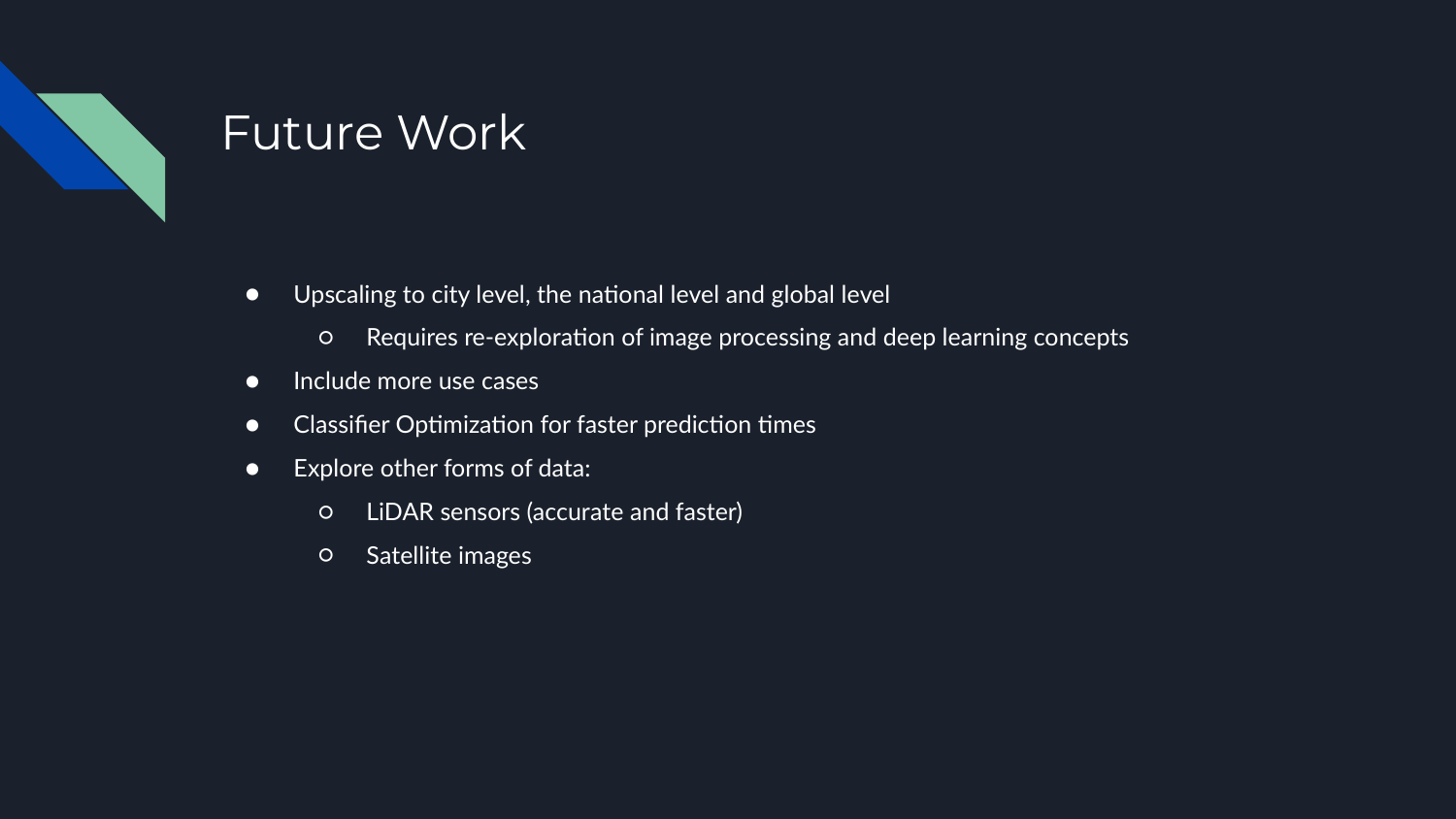

Future Work
Upscaling to city level, the national level and global level
Requires re-exploration of image processing and deep learning concepts
Include more use cases
Classifier Optimization for faster prediction times
Explore other forms of data:
LiDAR sensors (accurate and faster)
Satellite images